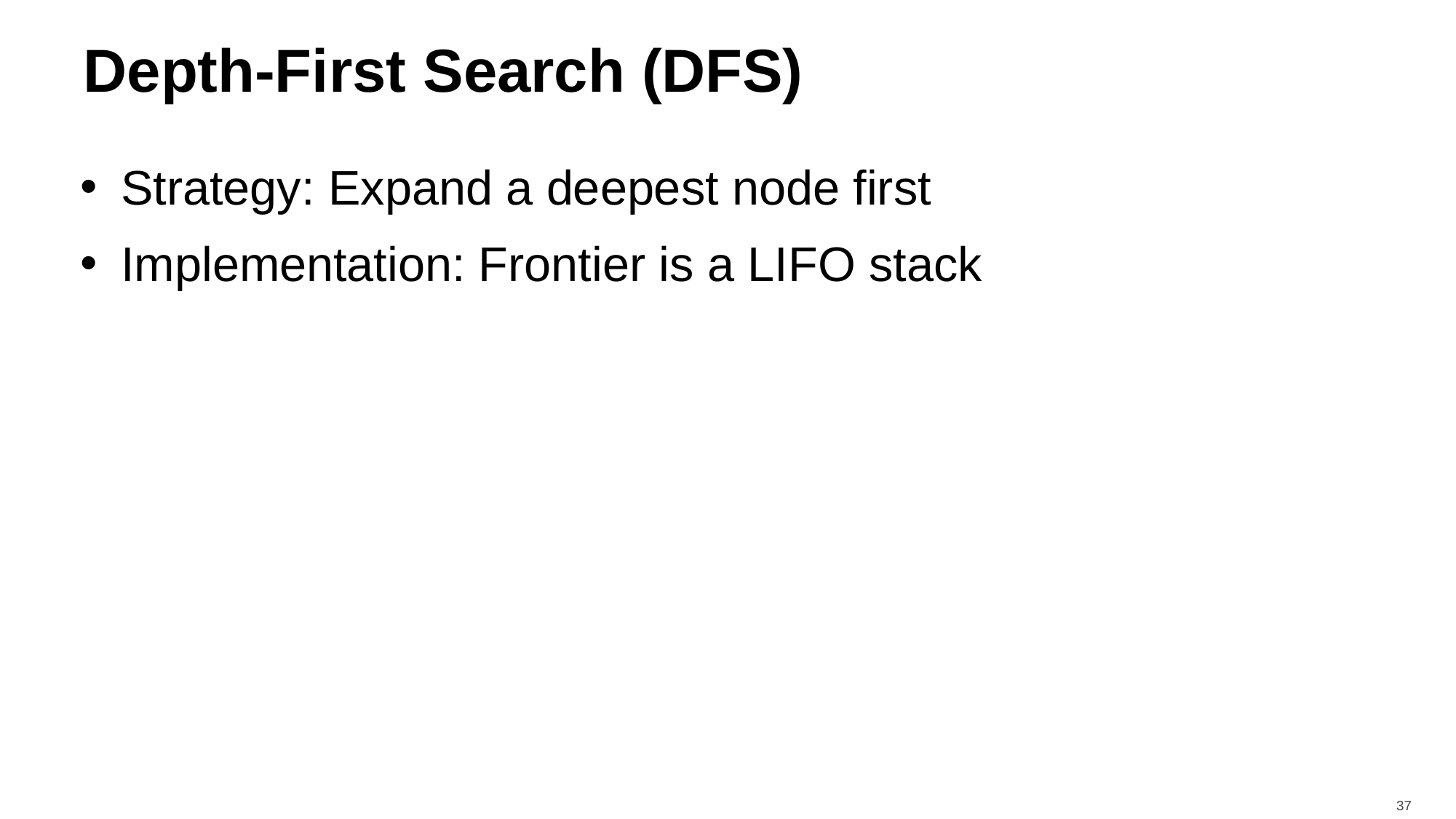

# Depth-First Search (DFS)
Strategy: Expand a deepest node first
Implementation: Frontier is a LIFO stack
37